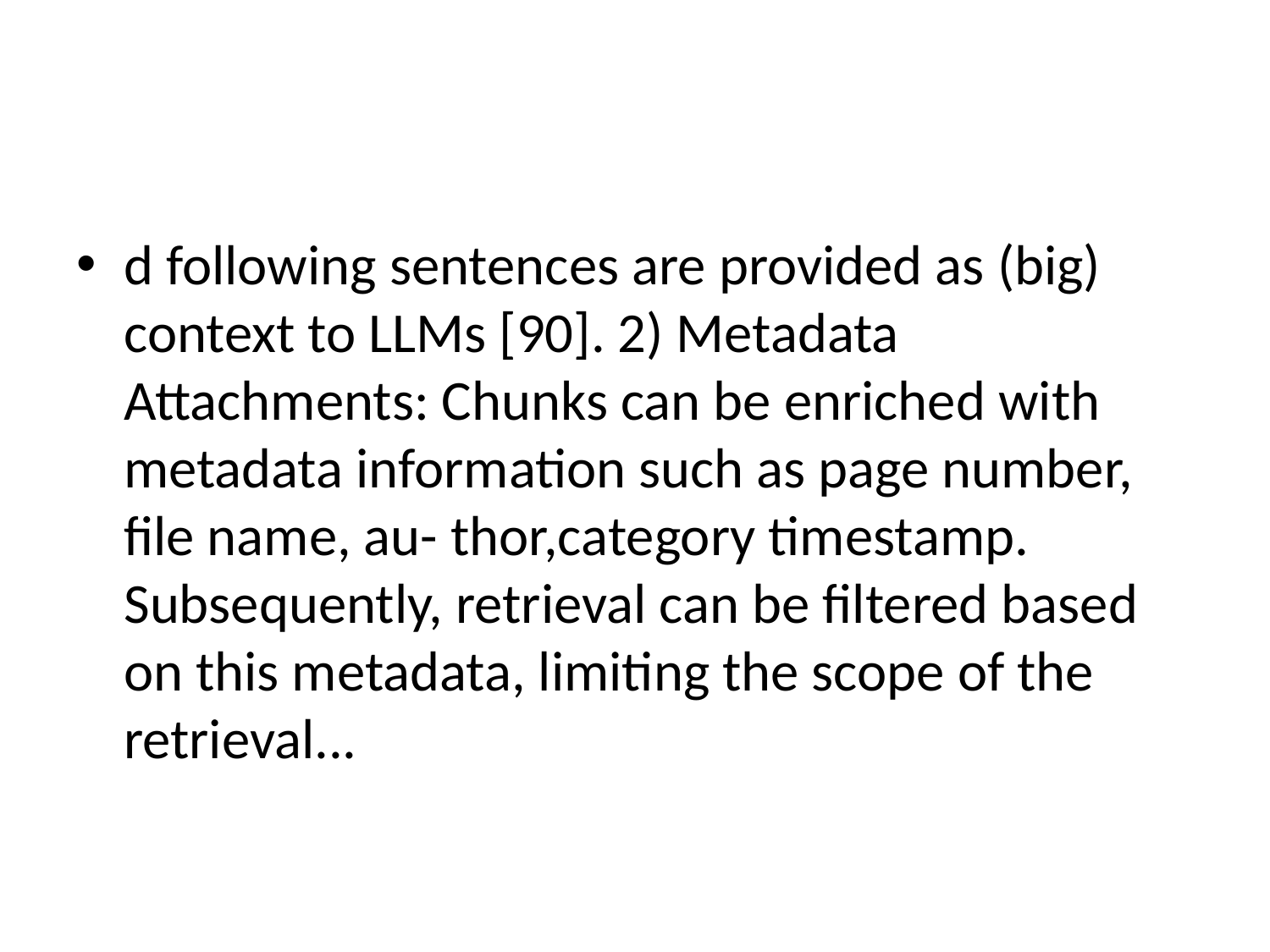

#
d following sentences are provided as (big) context to LLMs [90]. 2) Metadata Attachments: Chunks can be enriched with metadata information such as page number, file name, au- thor,category timestamp. Subsequently, retrieval can be filtered based on this metadata, limiting the scope of the retrieval...